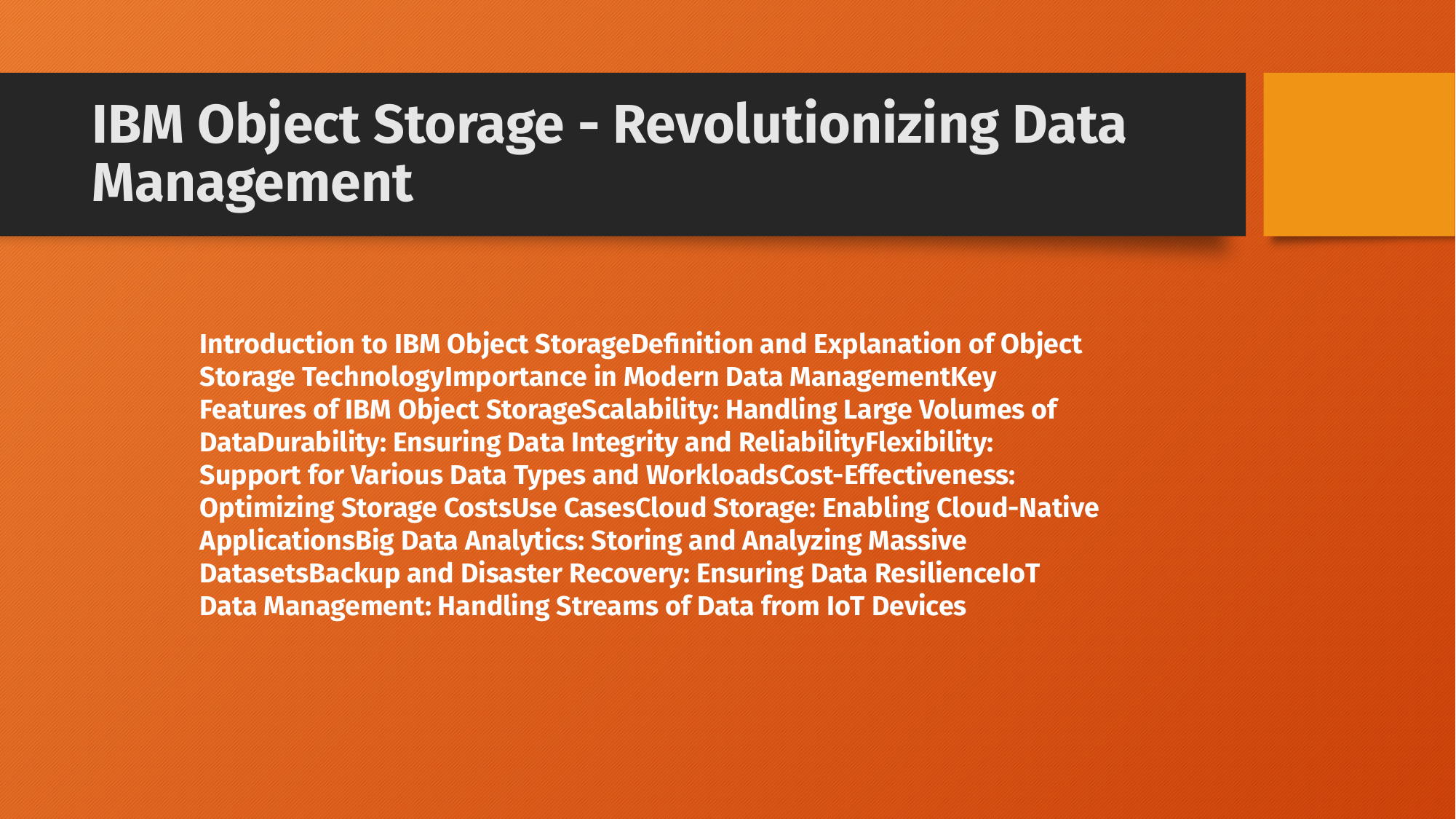

# IBM Object Storage - Revolutionizing Data Management
Introduction to IBM Object StorageDefinition and Explanation of Object Storage TechnologyImportance in Modern Data ManagementKey Features of IBM Object StorageScalability: Handling Large Volumes of DataDurability: Ensuring Data Integrity and ReliabilityFlexibility: Support for Various Data Types and WorkloadsCost-Effectiveness: Optimizing Storage CostsUse CasesCloud Storage: Enabling Cloud-Native ApplicationsBig Data Analytics: Storing and Analyzing Massive DatasetsBackup and Disaster Recovery: Ensuring Data ResilienceIoT Data Management: Handling Streams of Data from IoT Devices